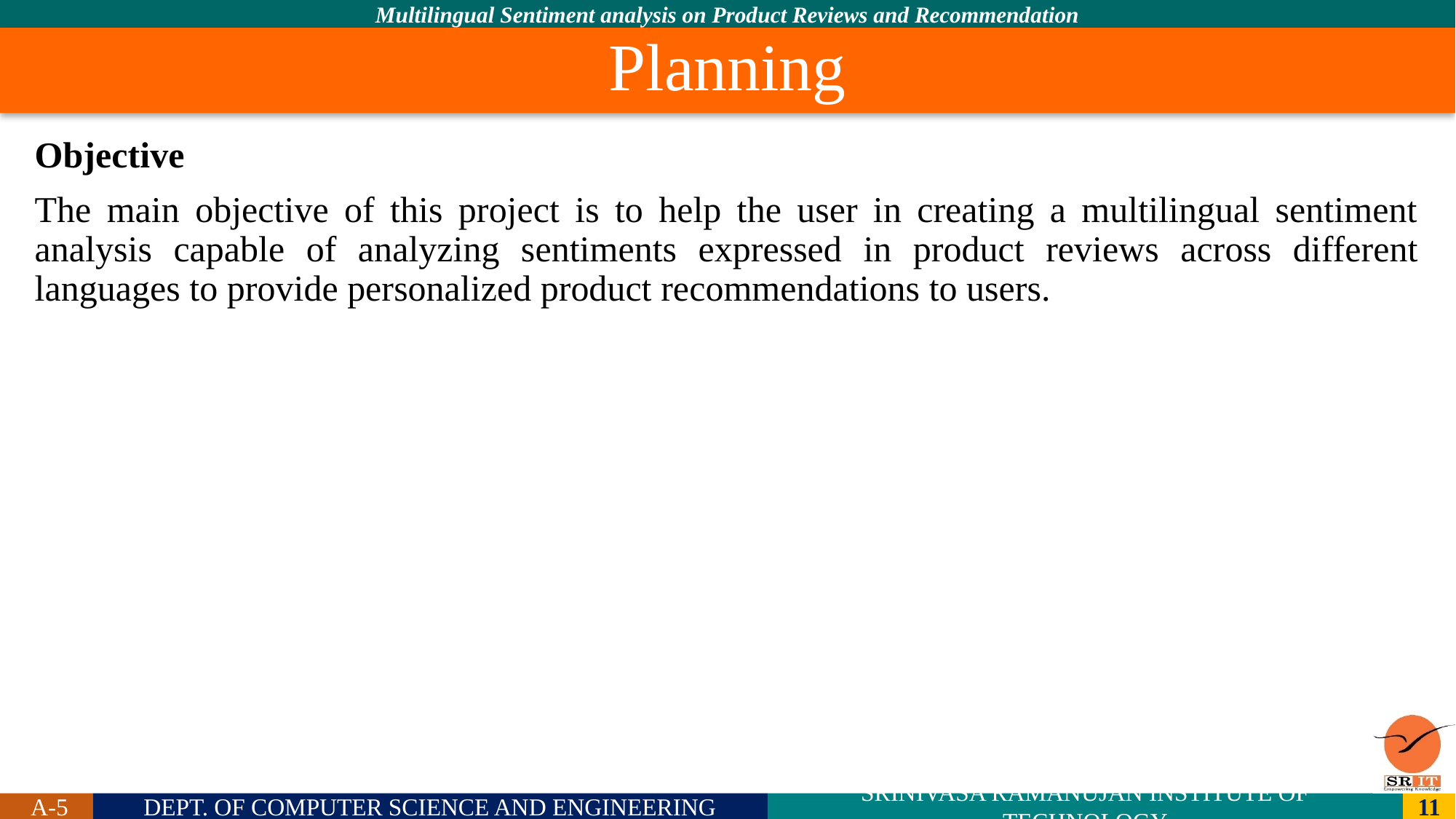

# Planning
Objective
The main objective of this project is to help the user in creating a multilingual sentiment analysis capable of analyzing sentiments expressed in product reviews across different languages to provide personalized product recommendations to users.